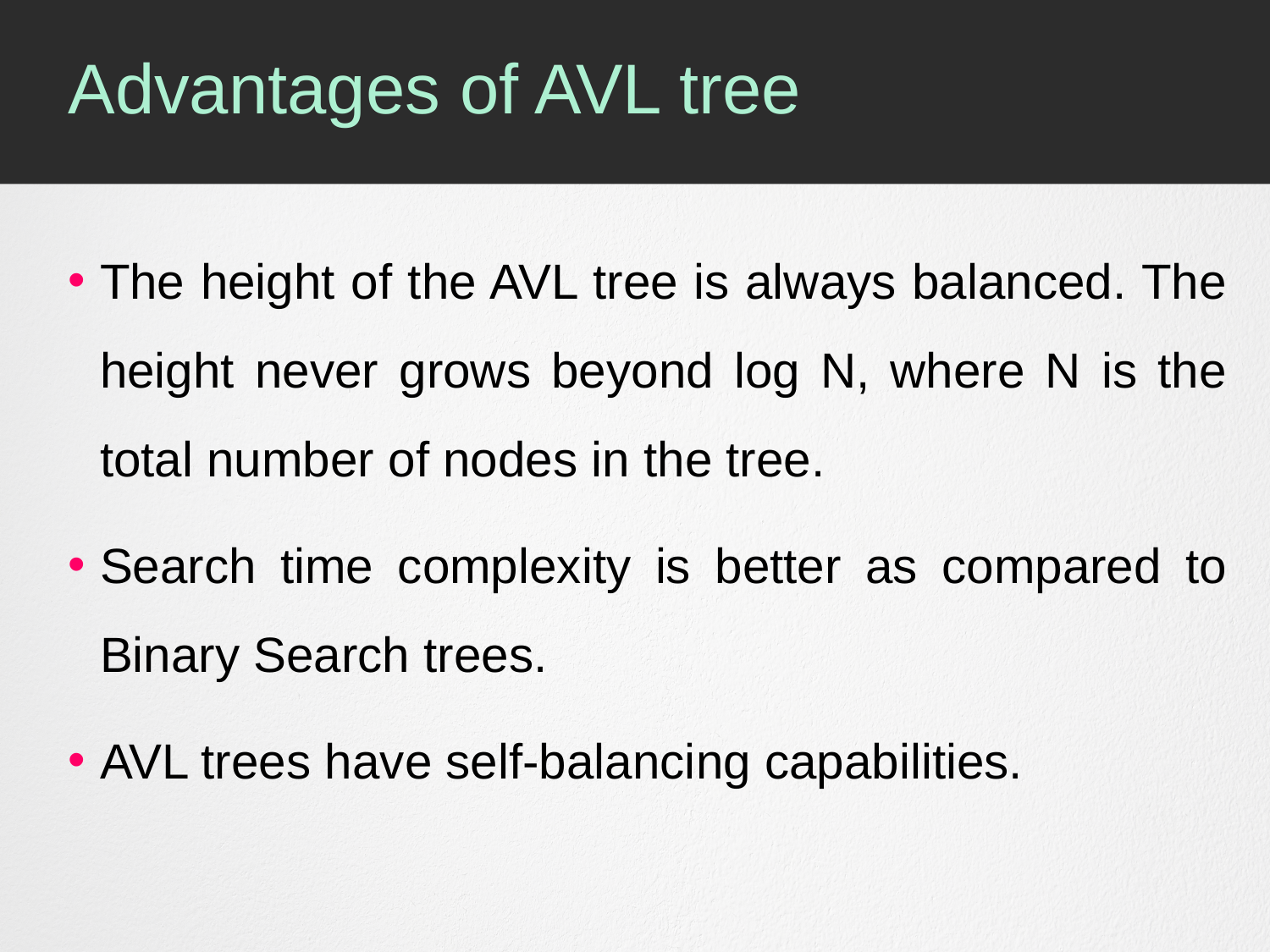

# Advantages of AVL tree
The height of the AVL tree is always balanced. The height never grows beyond log N, where N is the total number of nodes in the tree.
Search time complexity is better as compared to Binary Search trees.
AVL trees have self-balancing capabilities.